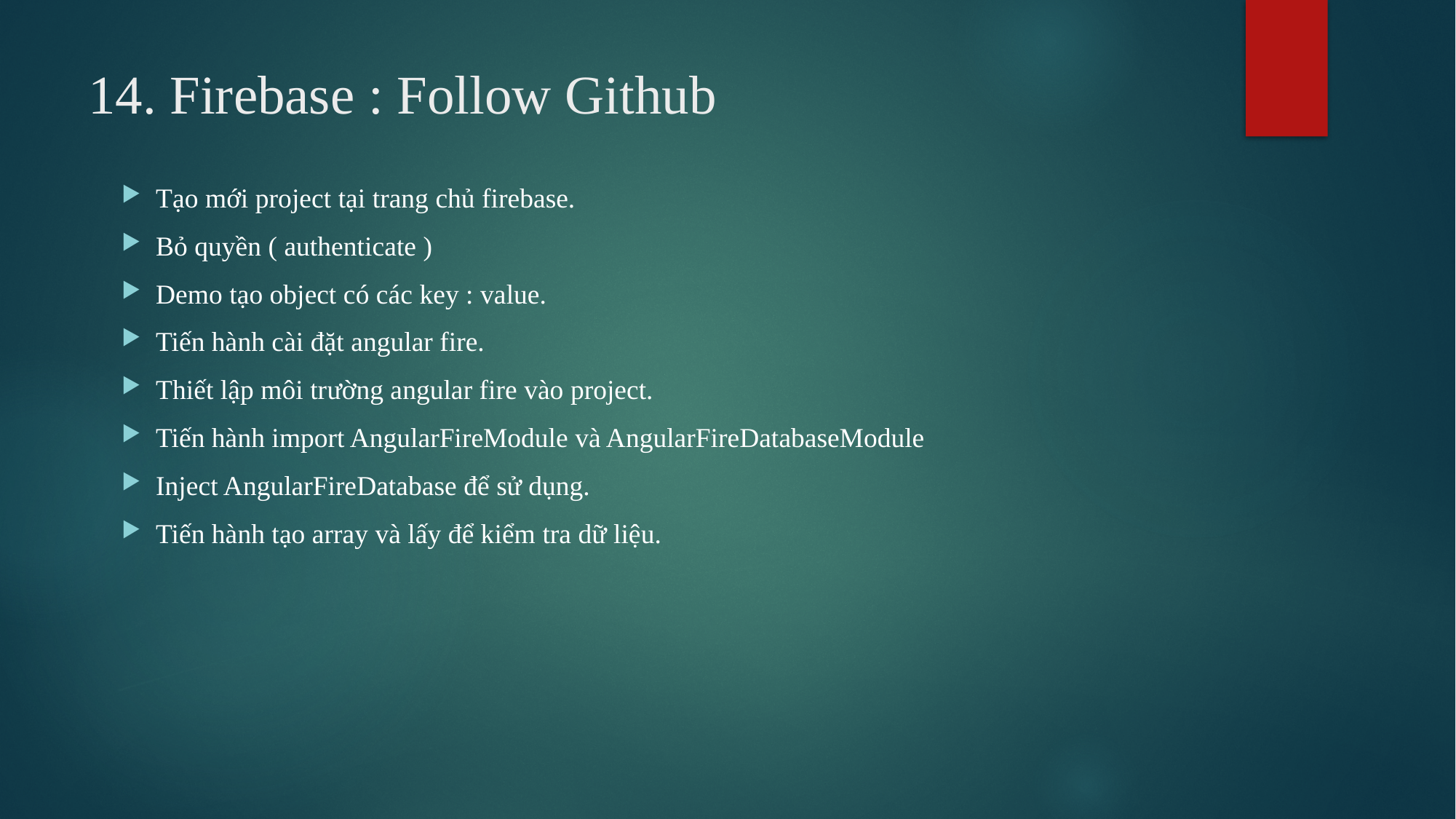

# 14. Firebase : Follow Github
Tạo mới project tại trang chủ firebase.
Bỏ quyền ( authenticate )
Demo tạo object có các key : value.
Tiến hành cài đặt angular fire.
Thiết lập môi trường angular fire vào project.
Tiến hành import AngularFireModule và AngularFireDatabaseModule
Inject AngularFireDatabase để sử dụng.
Tiến hành tạo array và lấy để kiểm tra dữ liệu.